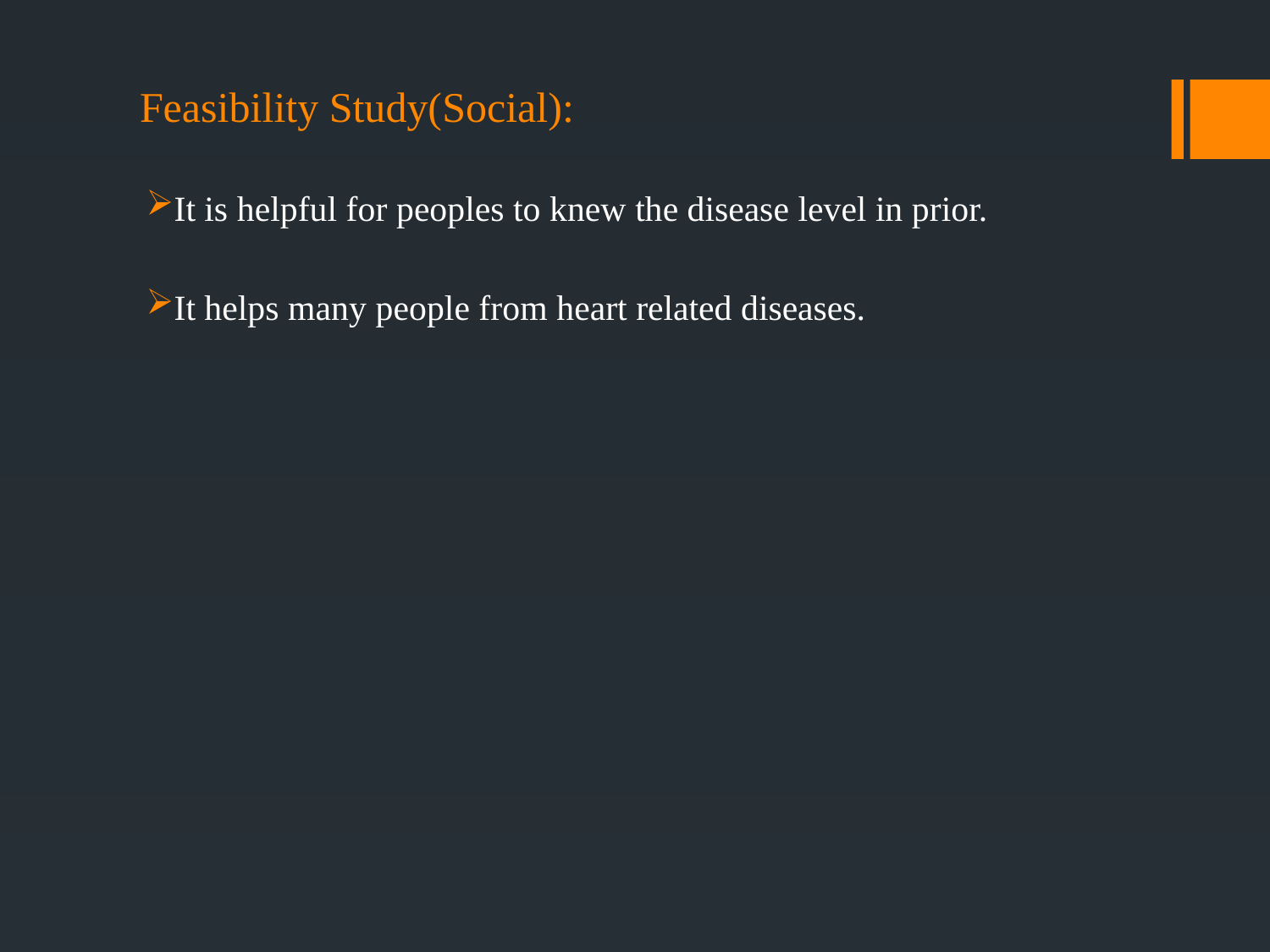

# Feasibility Study(Social):
It is helpful for peoples to knew the disease level in prior.

It helps many people from heart related diseases.